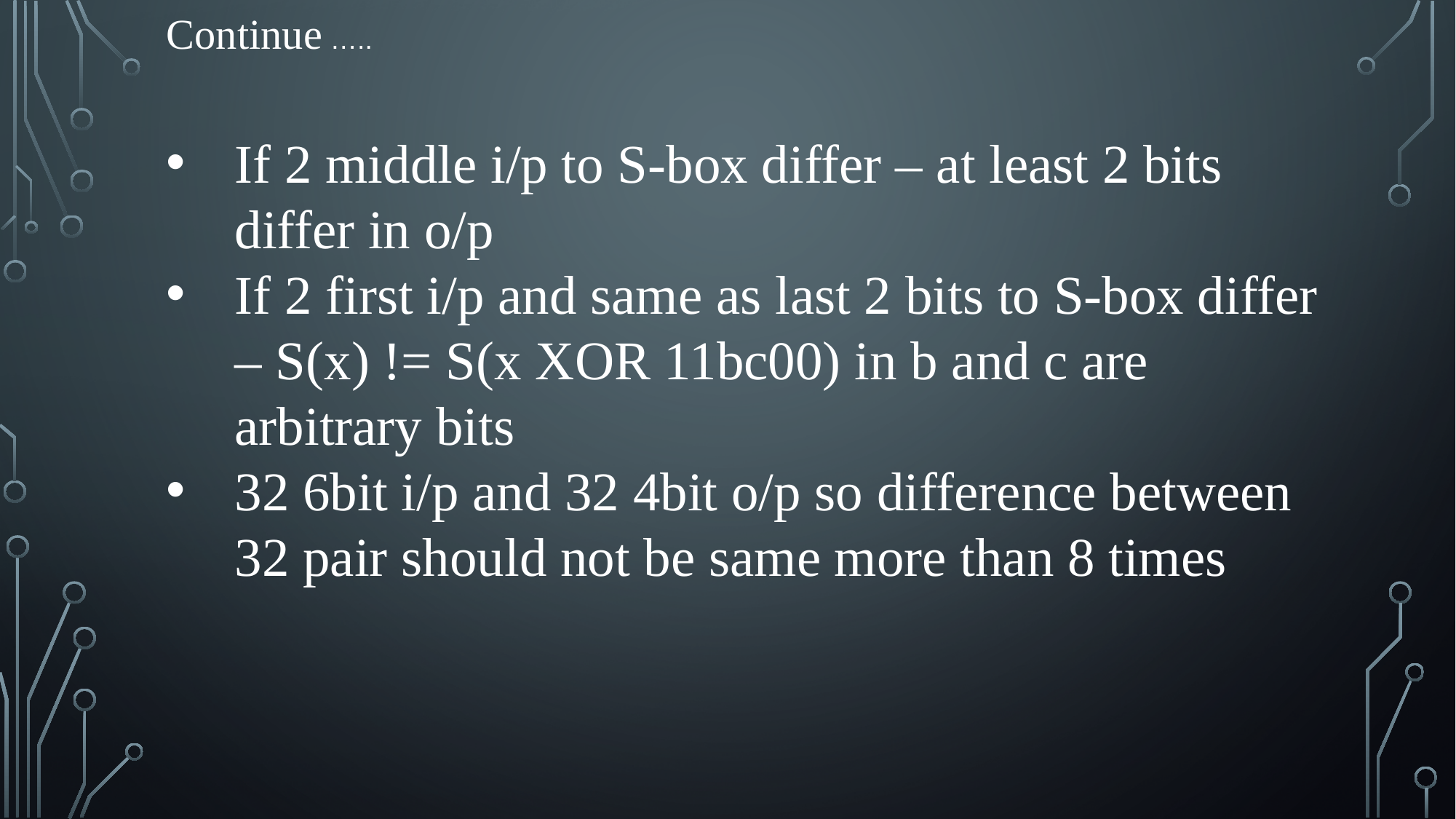

Continue …..
If 2 middle i/p to S-box differ – at least 2 bits differ in o/p
If 2 first i/p and same as last 2 bits to S-box differ – S(x) != S(x XOR 11bc00) in b and c are arbitrary bits
32 6bit i/p and 32 4bit o/p so difference between 32 pair should not be same more than 8 times